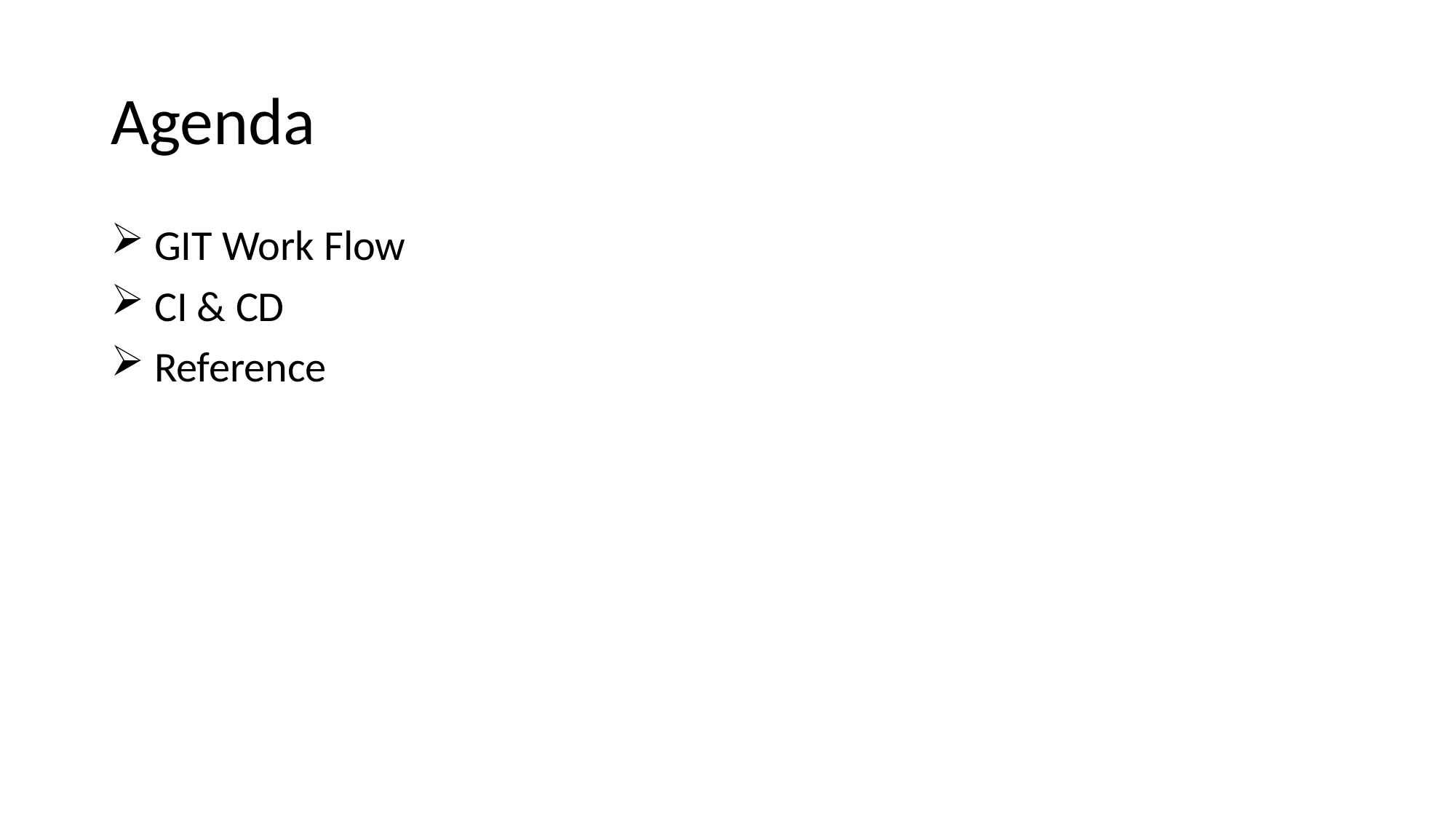

# Agenda
 GIT Work Flow
 CI & CD
 Reference